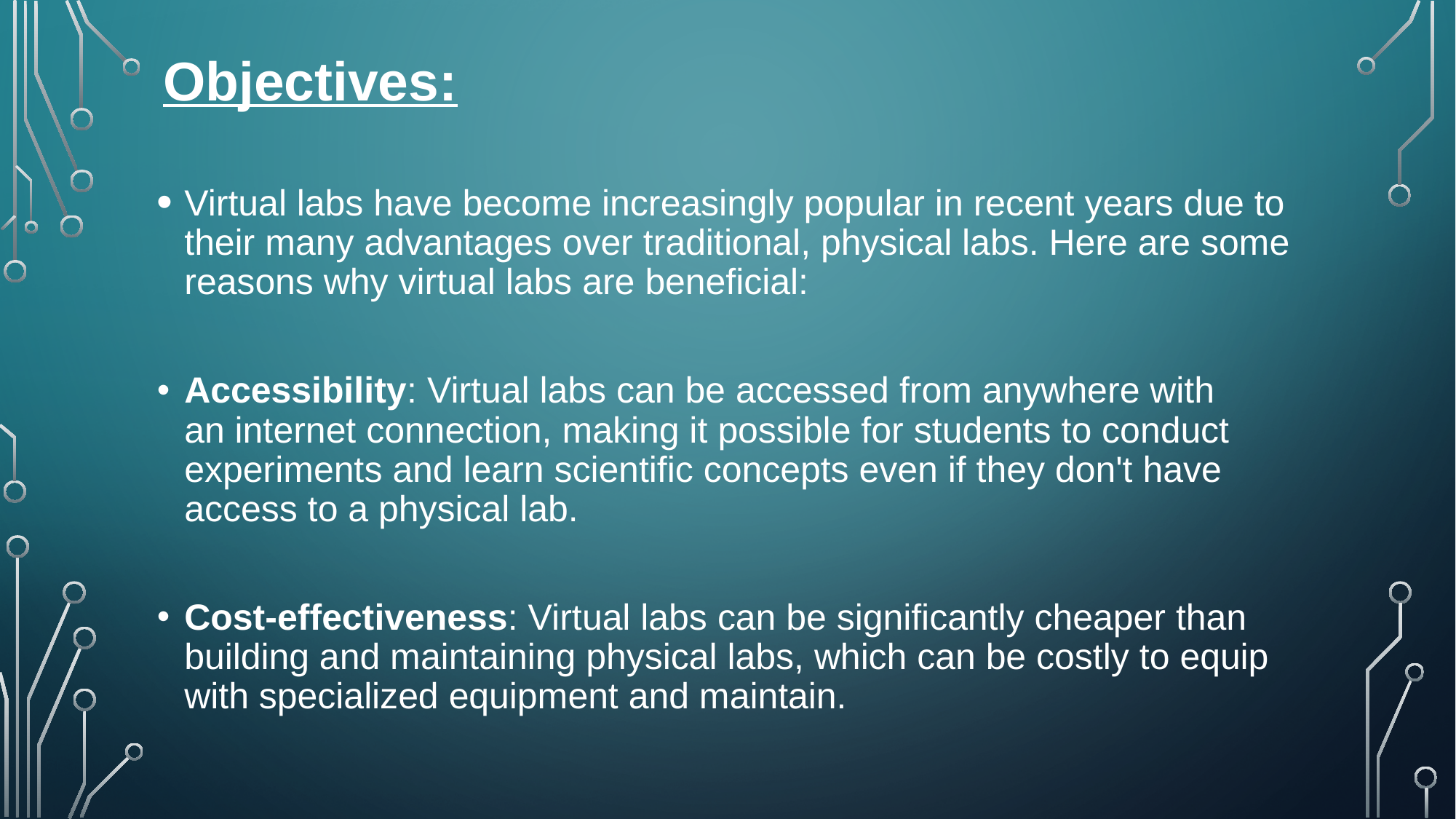

Objectives:
# Virtual labs have become increasingly popular in recent years due to their many advantages over traditional, physical labs. Here are some reasons why virtual labs are beneficial:

Accessibility: Virtual labs can be accessed from anywhere with an internet connection, making it possible for students to conduct experiments and learn scientific concepts even if they don't have access to a physical lab.

Cost-effectiveness: Virtual labs can be significantly cheaper than building and maintaining physical labs, which can be costly to equip with specialized equipment and maintain.